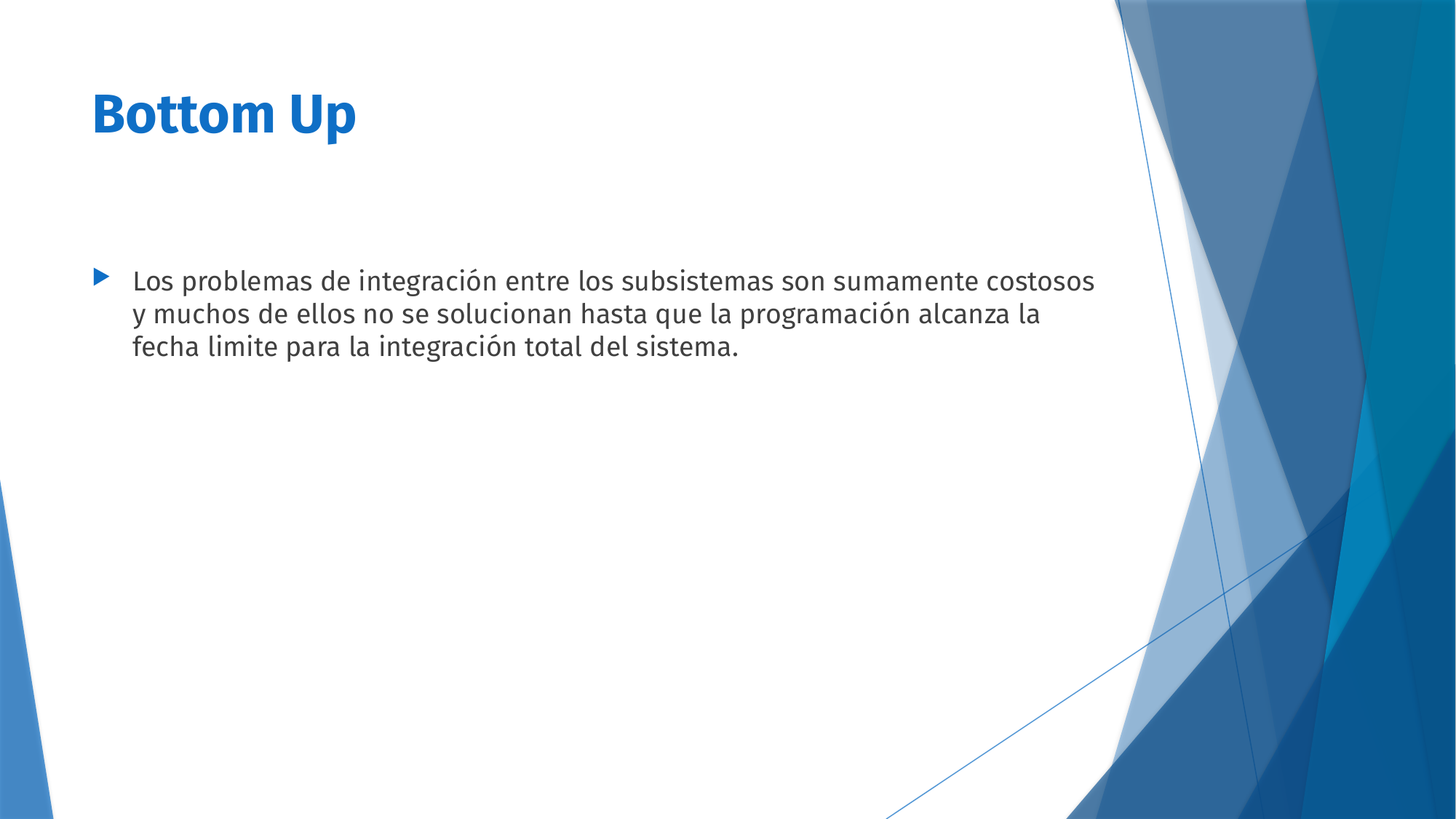

# Bottom Up
Los problemas de integración entre los subsistemas son sumamente costosos y muchos de ellos no se solucionan hasta que la programación alcanza la fecha limite para la integración total del sistema.